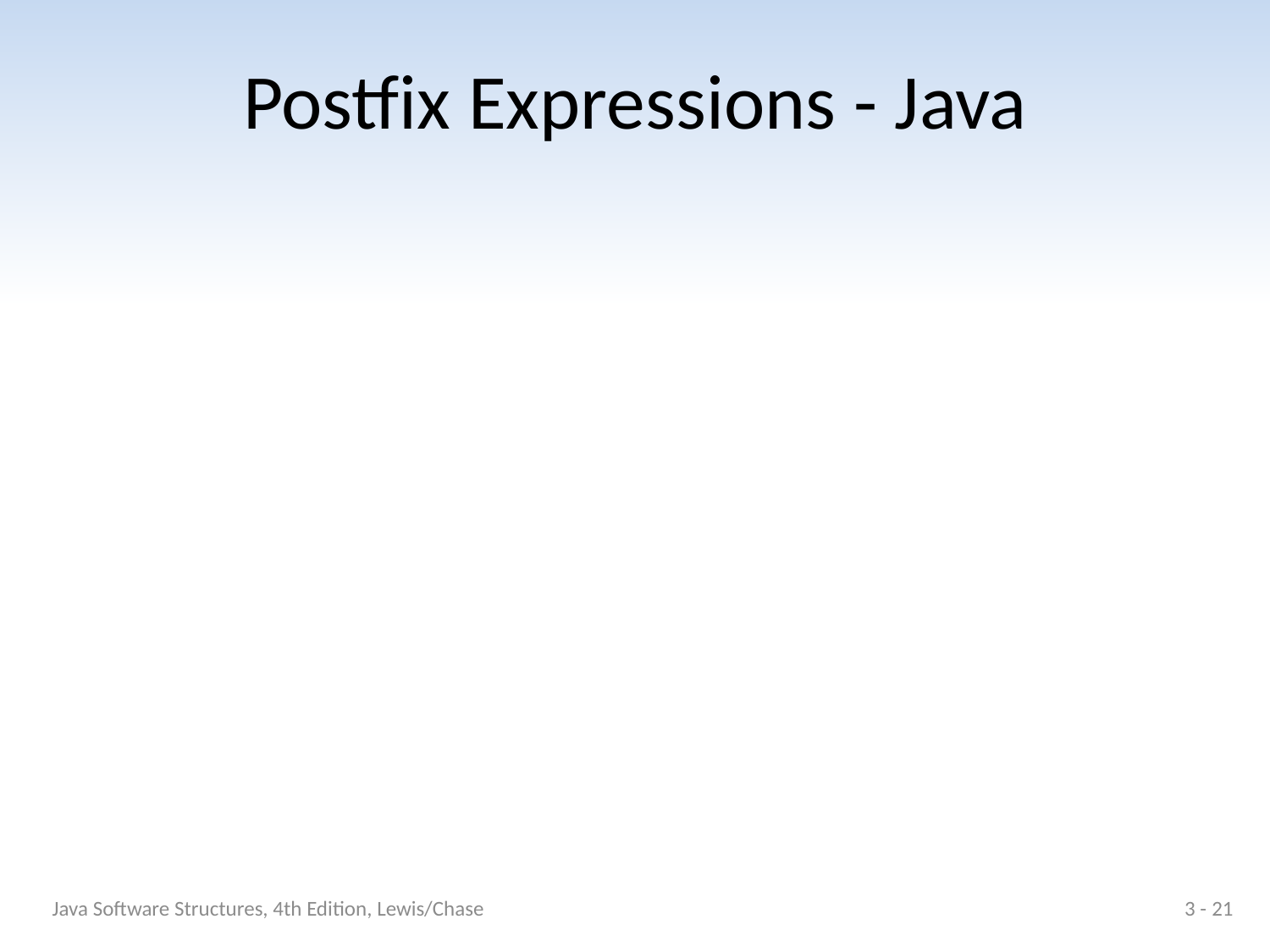

# Postfix Expressions - Java

Java Software Structures, 4th Edition, Lewis/Chase
3 - 21